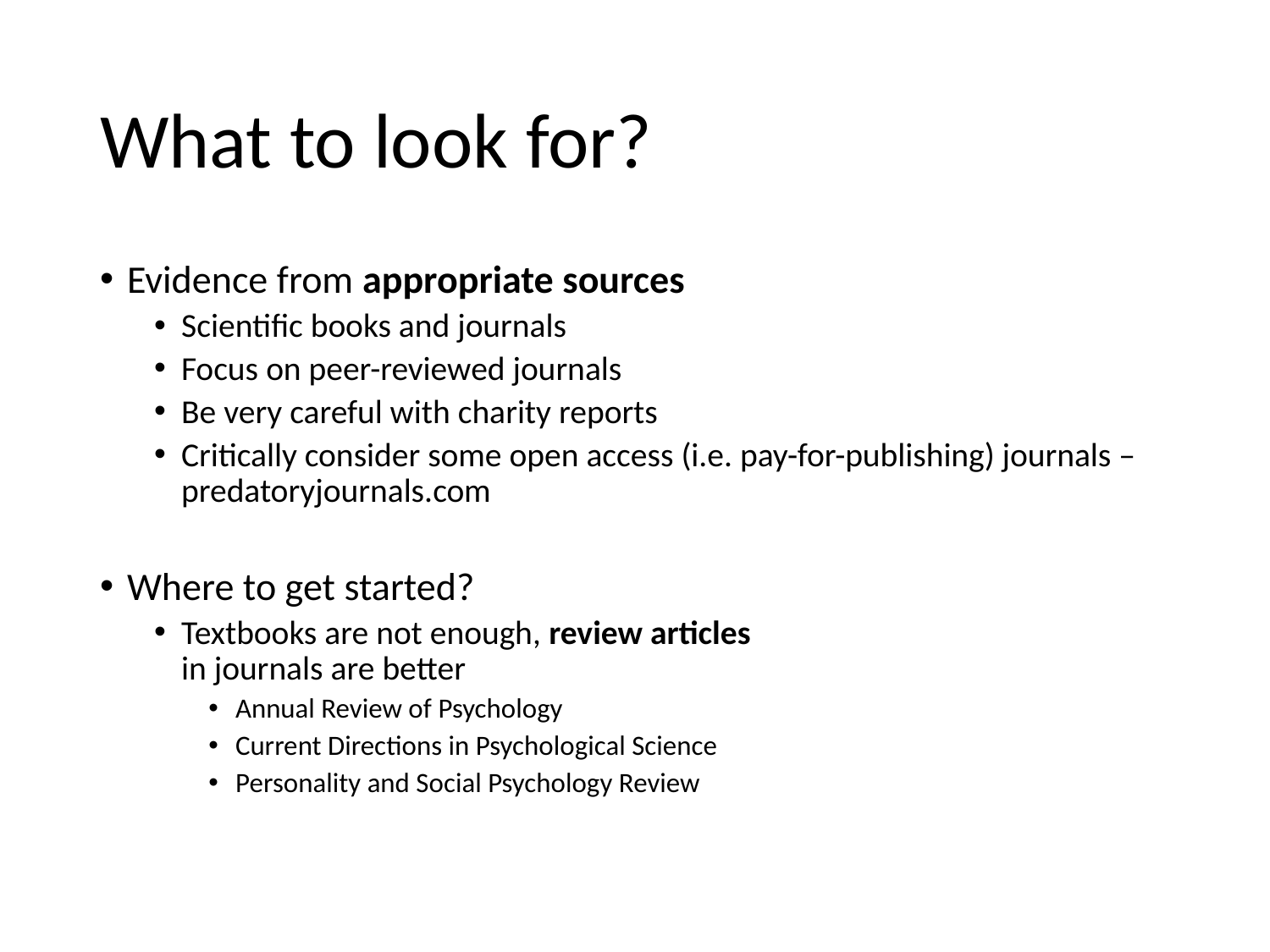

# What to look for?
Evidence from appropriate sources
Scientific books and journals
Focus on peer-reviewed journals
Be very careful with charity reports
Critically consider some open access (i.e. pay-for-publishing) journals – predatoryjournals.com

Where to get started?
Textbooks are not enough, review articles
in journals are better
Annual Review of Psychology
Current Directions in Psychological Science
Personality and Social Psychology Review